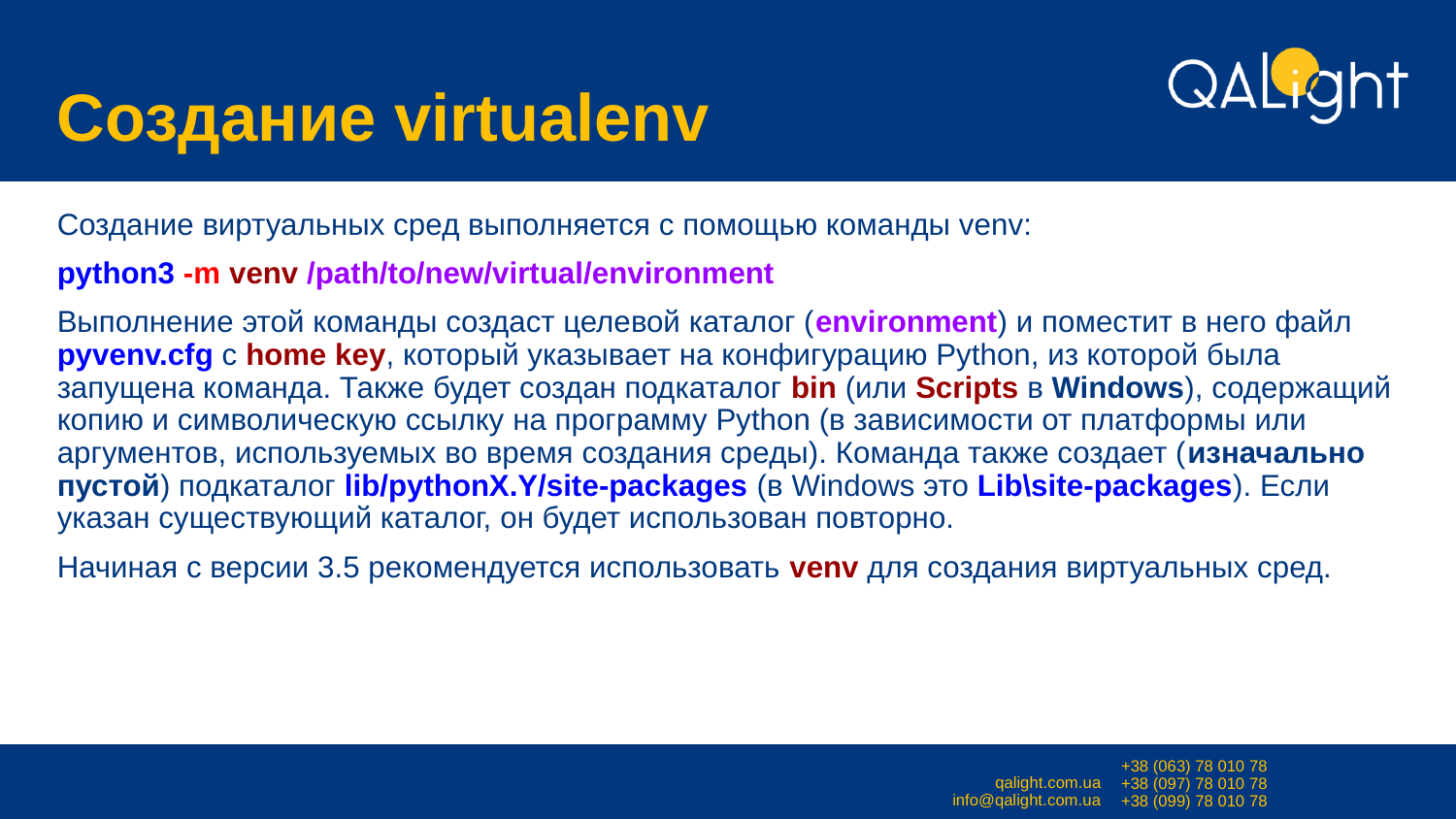

# Создание virtualenv
Создание виртуальных сред выполняется с помощью команды venv:
python3 -m venv /path/to/new/virtual/environment
Выполнение этой команды создаст целевой каталог (environment) и поместит в него файл pyvenv.cfg с home key, который указывает на конфигурацию Python, из которой была запущена команда. Также будет создан подкаталог bin (или Scripts в Windows), содержащий копию и символическую ссылку на программу Python (в зависимости от платформы или аргументов, используемых во время создания среды). Команда также создает (изначально пустой) подкаталог lib/pythonX.Y/site-packages (в Windows это Lib\site-packages). Если указан существующий каталог, он будет использован повторно.
Начиная с версии 3.5 рекомендуется использовать venv для создания виртуальных сред.